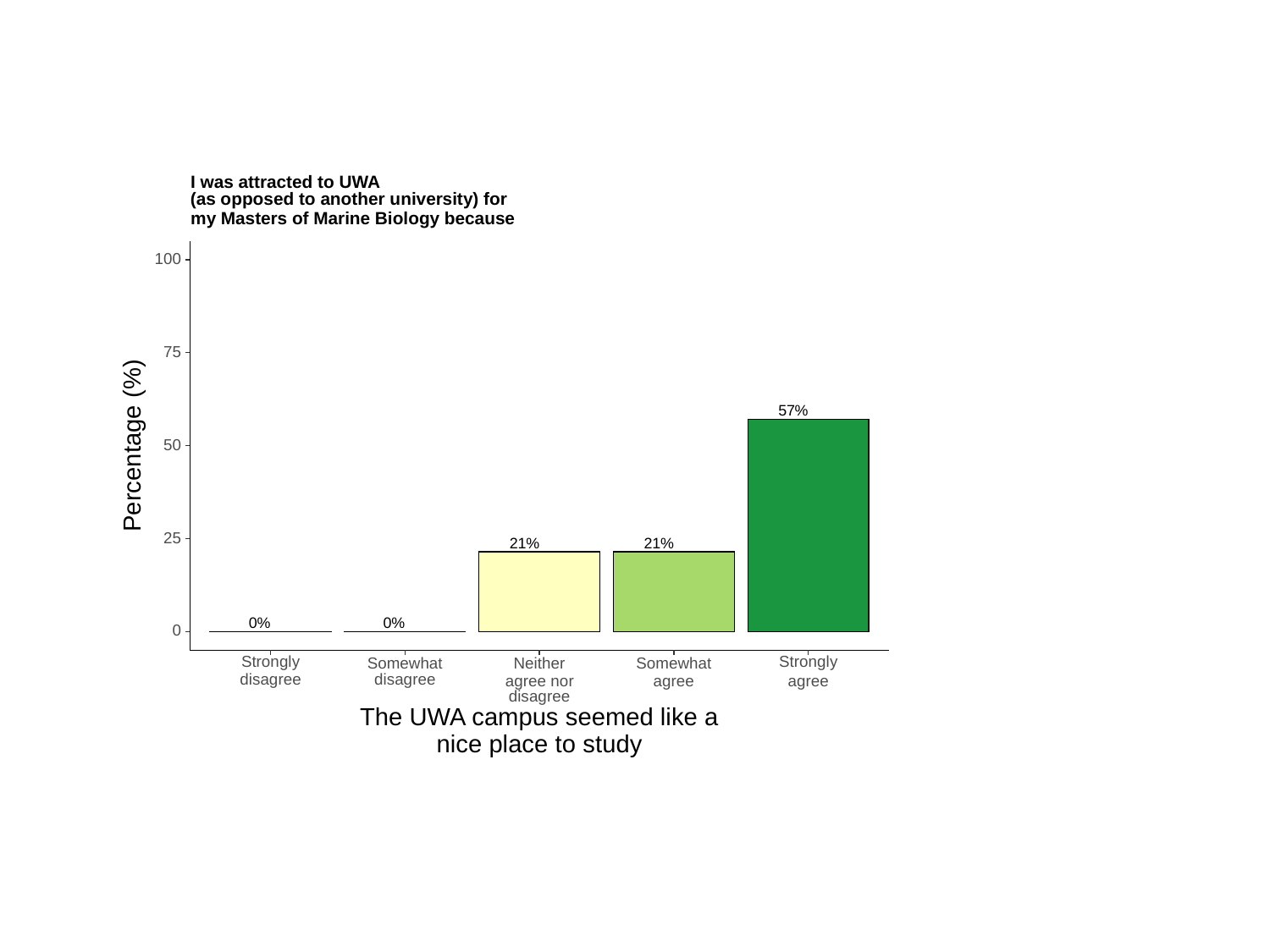

I was attracted to UWA
(as opposed to another university) for
my Masters of Marine Biology because

100

75

57%

Percentage (%)
50

25
21%
21%

0%
0%
0

Strongly
Strongly
Somewhat
Somewhat
Neither
disagree
disagree
agree nor
agree
agree
disagree
The UWA campus seemed like a
nice place to study